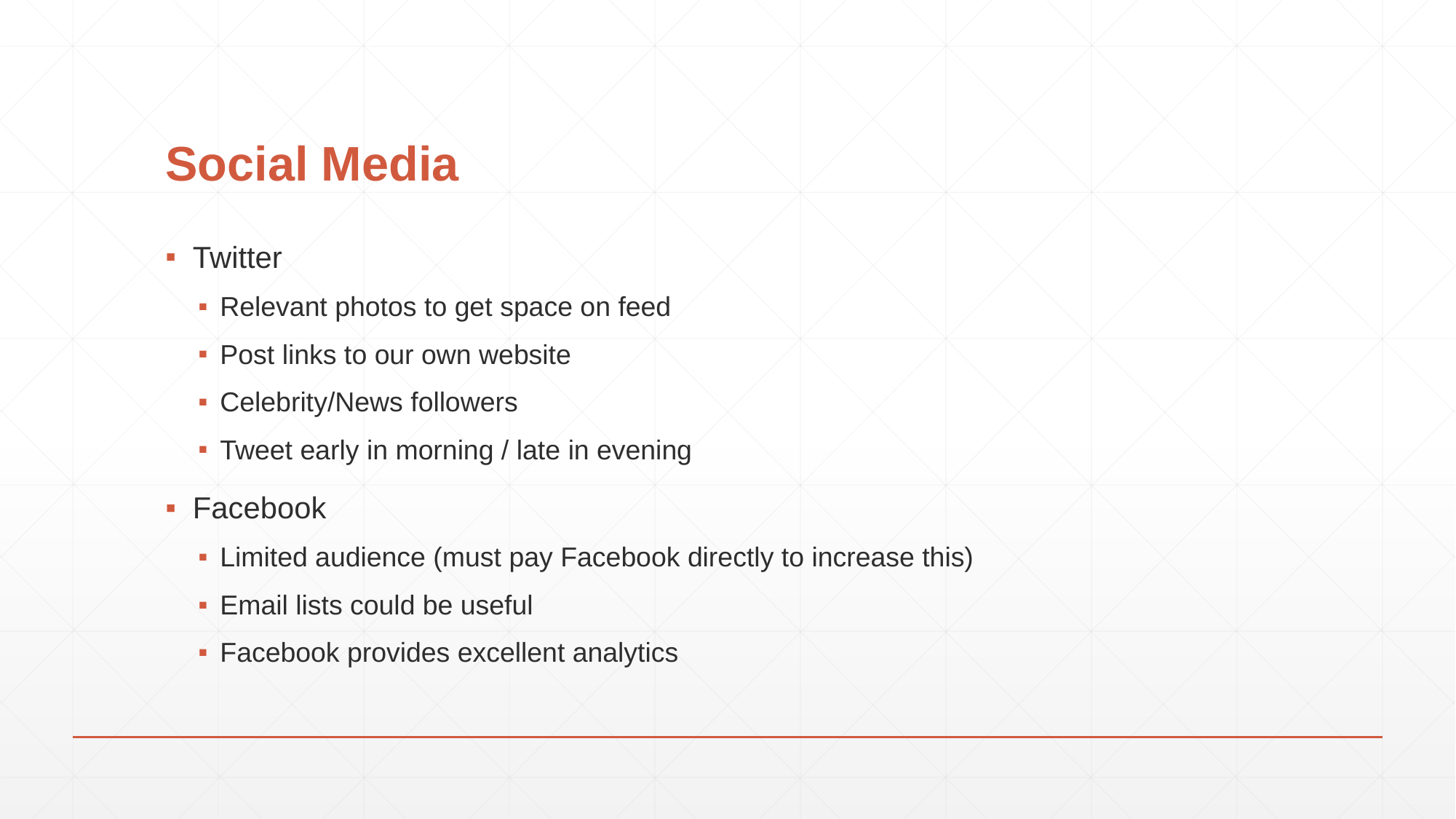

# Social Media
Twitter
Relevant photos to get space on feed
Post links to our own website
Celebrity/News followers
Tweet early in morning / late in evening
Facebook
Limited audience (must pay Facebook directly to increase this)
Email lists could be useful
Facebook provides excellent analytics